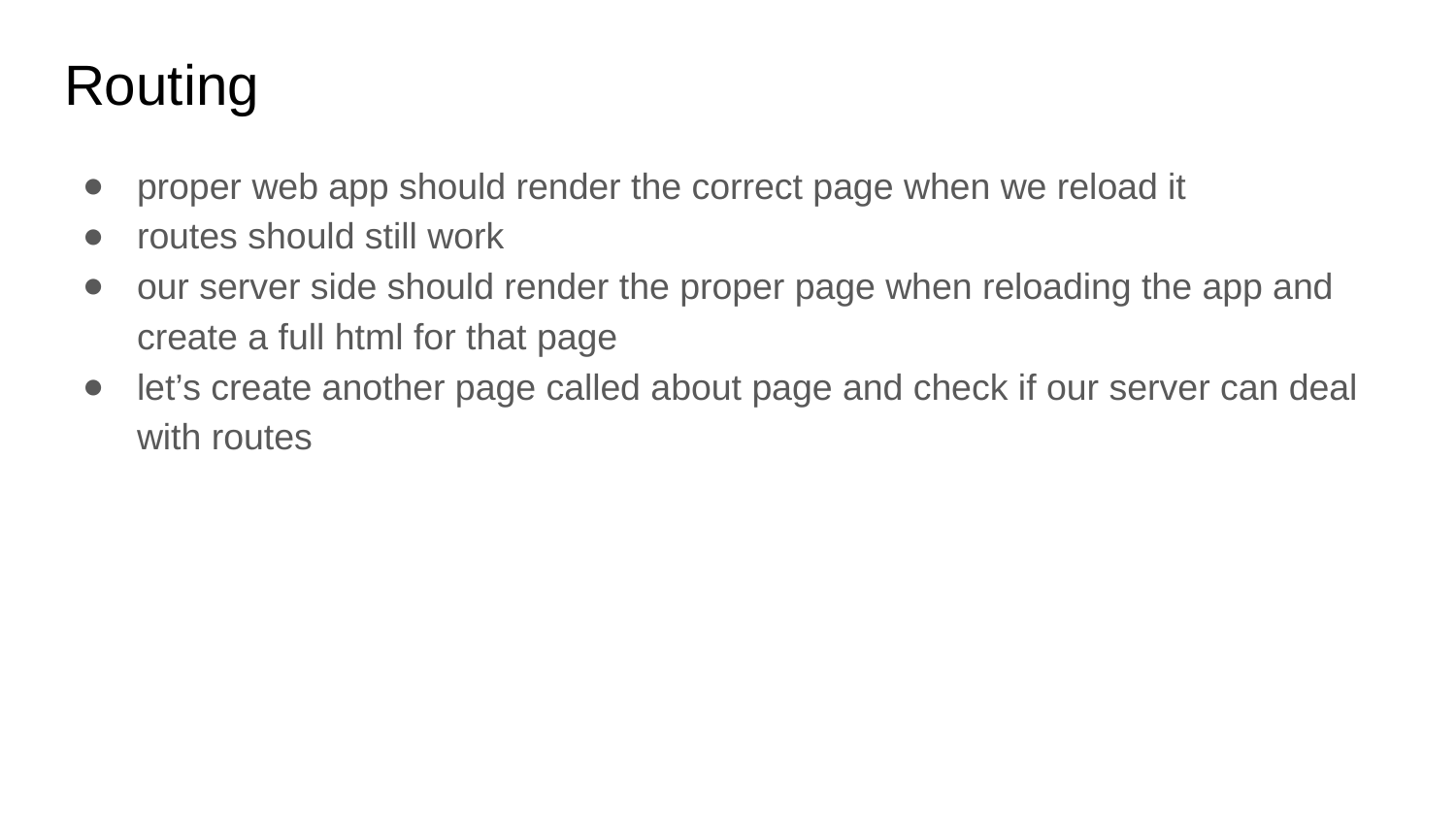

# Routing
proper web app should render the correct page when we reload it
routes should still work
our server side should render the proper page when reloading the app and create a full html for that page
let’s create another page called about page and check if our server can deal with routes